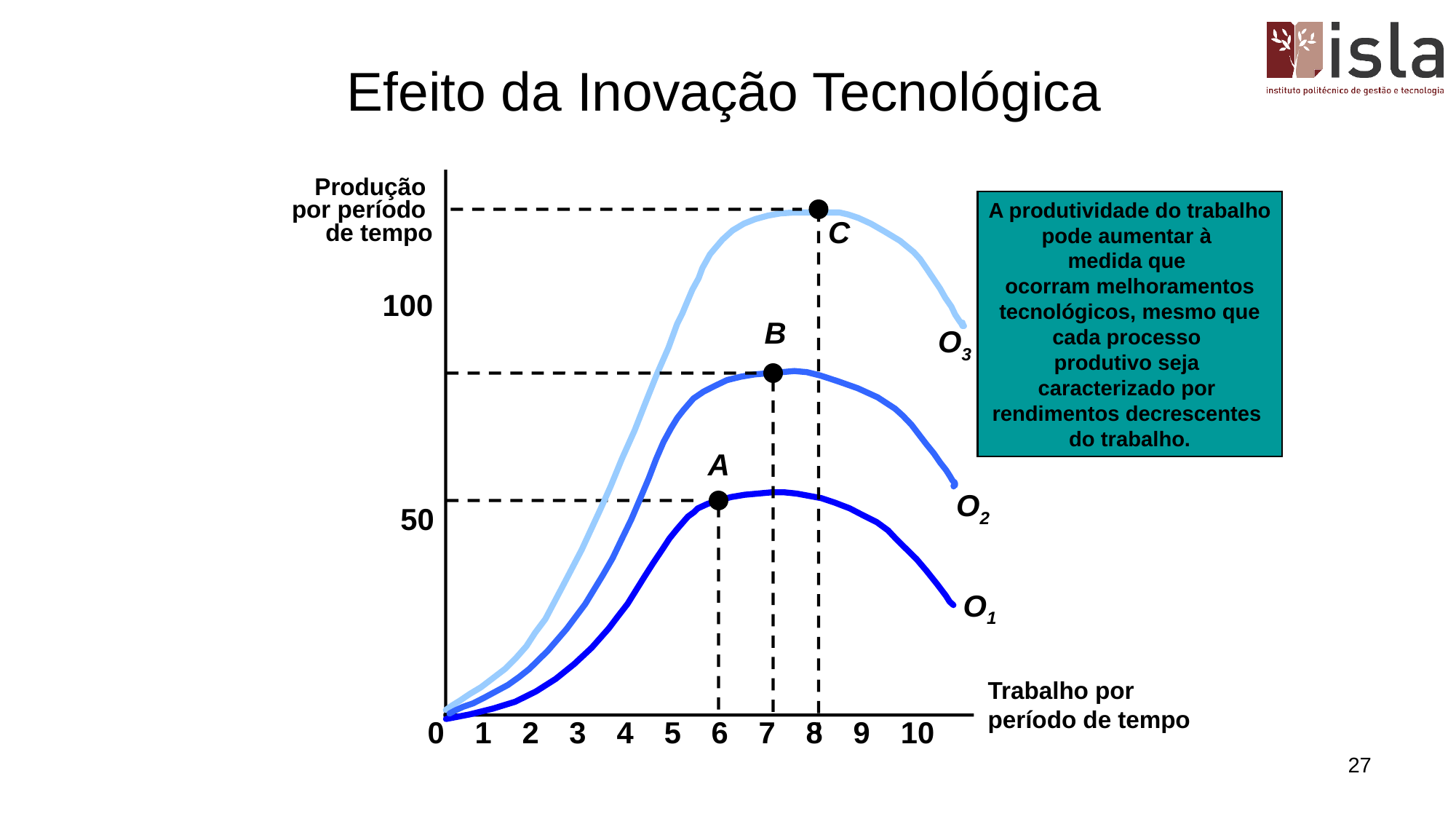

# Efeito da Inovação Tecnológica

Produção
por período
de tempo
A produtividade do trabalho
pode aumentar à
medida que
ocorram melhoramentos
 tecnológicos, mesmo que
cada processo
produtivo seja
caracterizado por
rendimentos decrescentes
do trabalho.
B

O2

C

O3
100
A

O1
50
Trabalho por
período de tempo
0
1
2
3
4
5
6
7
8
9
10

27